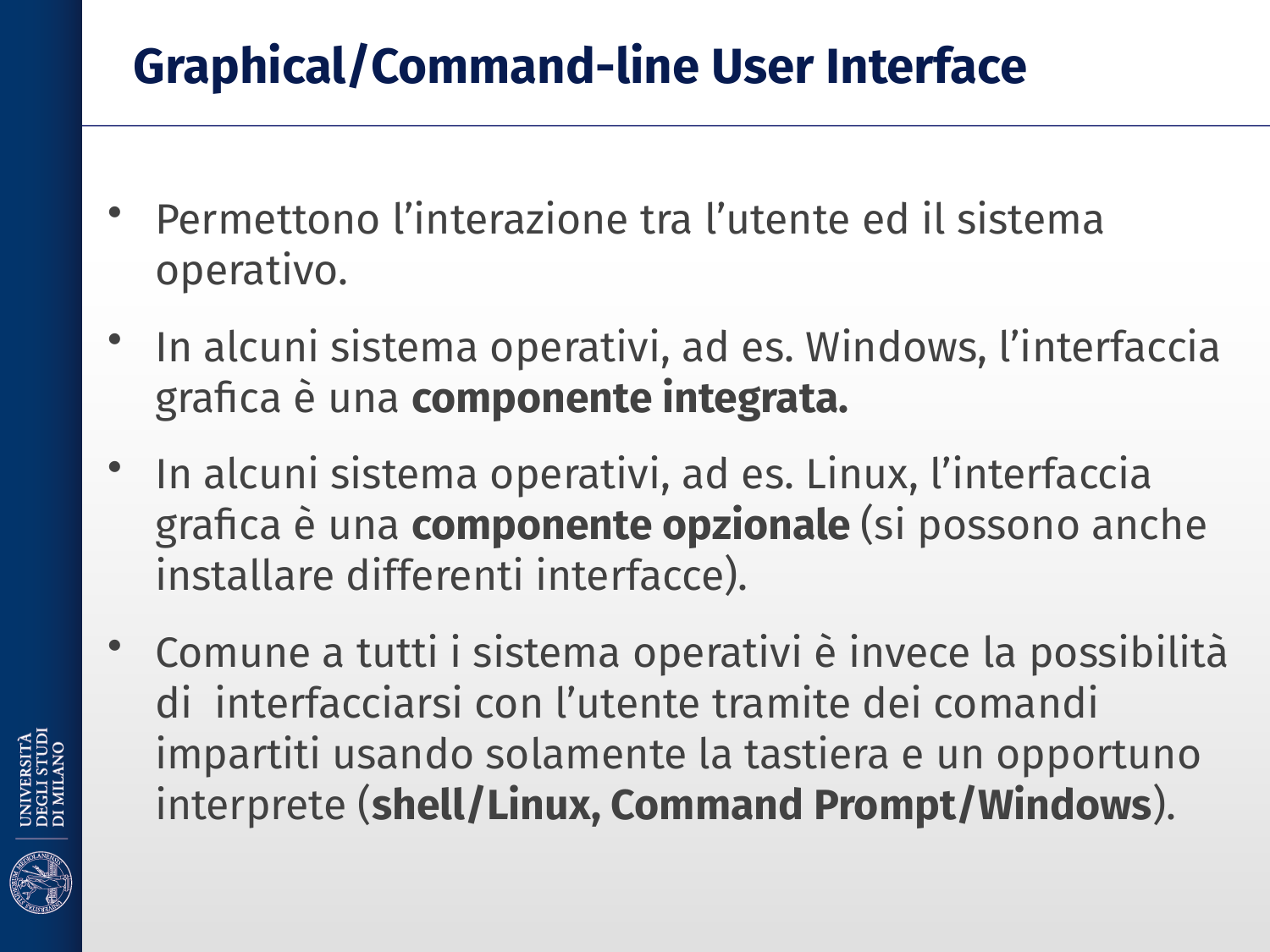

# Graphical/Command-line User Interface
Permettono l’interazione tra l’utente ed il sistema operativo.
In alcuni sistema operativi, ad es. Windows, l’interfaccia grafica è una componente integrata.
In alcuni sistema operativi, ad es. Linux, l’interfaccia grafica è una componente opzionale (si possono anche installare differenti interfacce).
Comune a tutti i sistema operativi è invece la possibilità di  interfacciarsi con l’utente tramite dei comandi impartiti usando solamente la tastiera e un opportuno interprete (shell/Linux, Command Prompt/Windows).